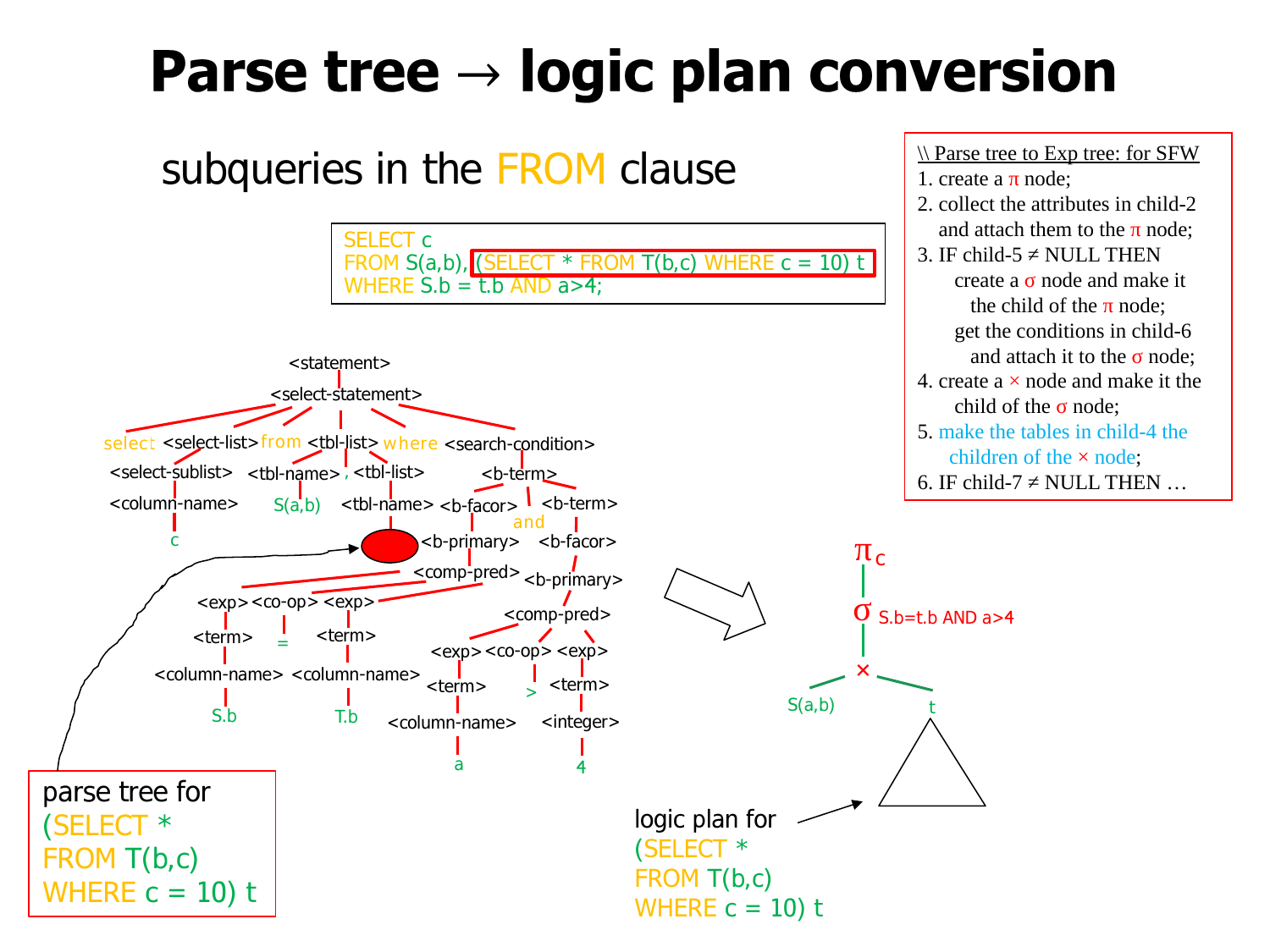

\\ Parse tree to Exp tree: for SFW
1. create a π node;
2. collect the attributes in child-2
    and attach them to the π node;
3. IF child-5 ≠ NULL THEN
       create a σ node and make it
          the child of the π node;
       get the conditions in child-6
          and attach it to the σ node;
4. create a × node and make it the
       child of the σ node;
5. make the tables in child-4 the
      children of the × node;
6. IF child-7 ≠ NULL THEN …
subqueries in the FROM clause
SELECT c
FROM S(a,b), (SELECT * FROM T(b,c) WHERE c = 10) t
WHERE S.b = t.b AND a>4;

<statement>
<select-statement>
from
select
where
<tbl-list>
<select-list>
<search-condition>
,
<tbl-list>
<select-sublist>
<b-term>
<tbl-name>
<column-name>
<b-term>
S(a,b)
<tbl-name>
<b-facor>
and
π
c
σ
S.b=t.b AND a>4
×
S(a,b)
t
c

<b-primary>
<b-facor>

<comp-pred>
<b-primary>

<co-op>
<exp>
<exp>
<comp-pred>
<term>
<term>
=
<co-op>
<exp>
<exp>
  <column-name>
<column-name>
<term>
<term>
>
S.b
T.b
<integer>
<column-name>

a
4
parse tree for
(SELECT *
FROM T(b,c)
WHERE c = 10) t

logic plan for
(SELECT *
FROM T(b,c)
WHERE c = 10) t